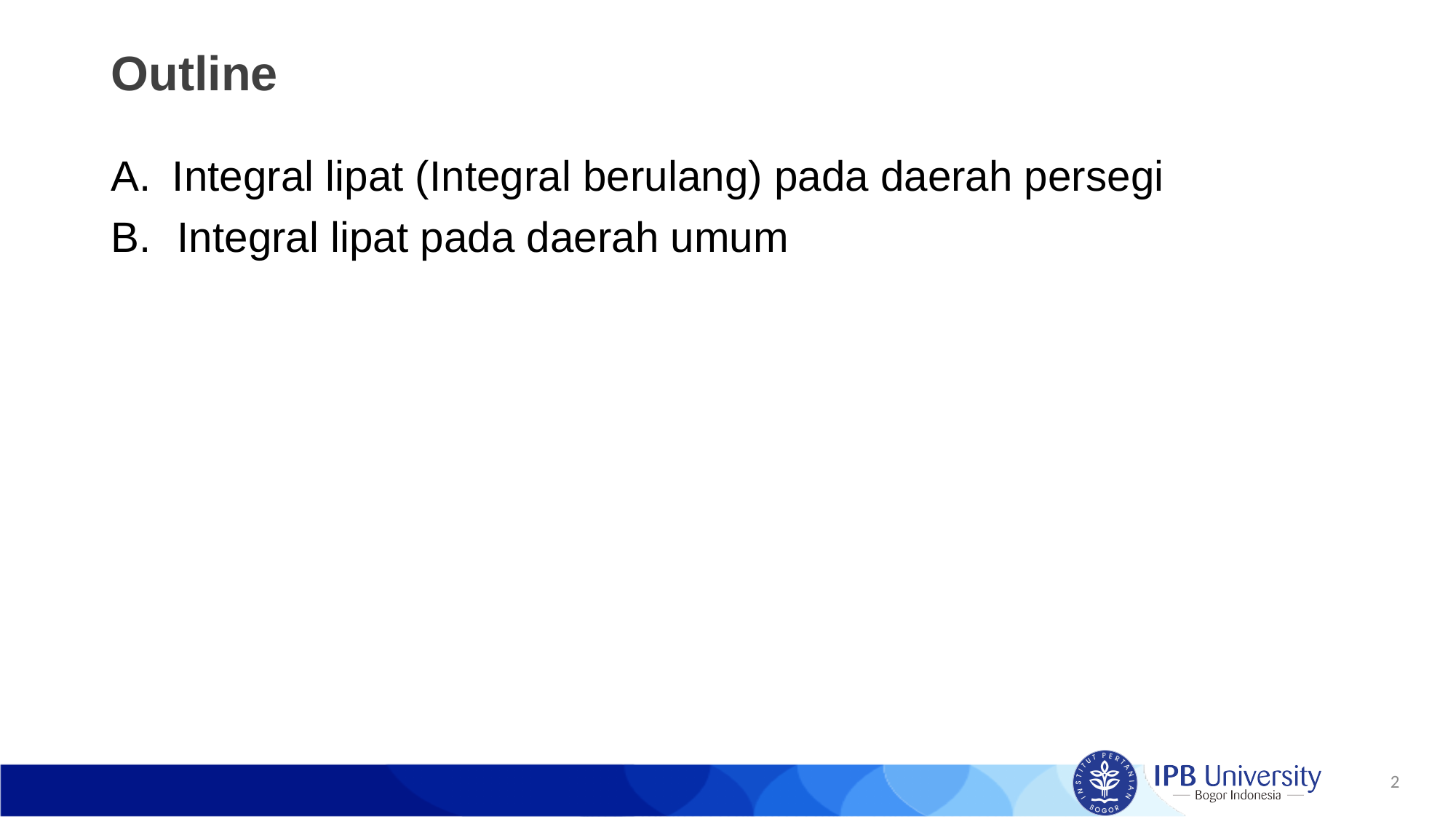

# Outline
Integral lipat (Integral berulang) pada daerah persegi
 Integral lipat pada daerah umum
2